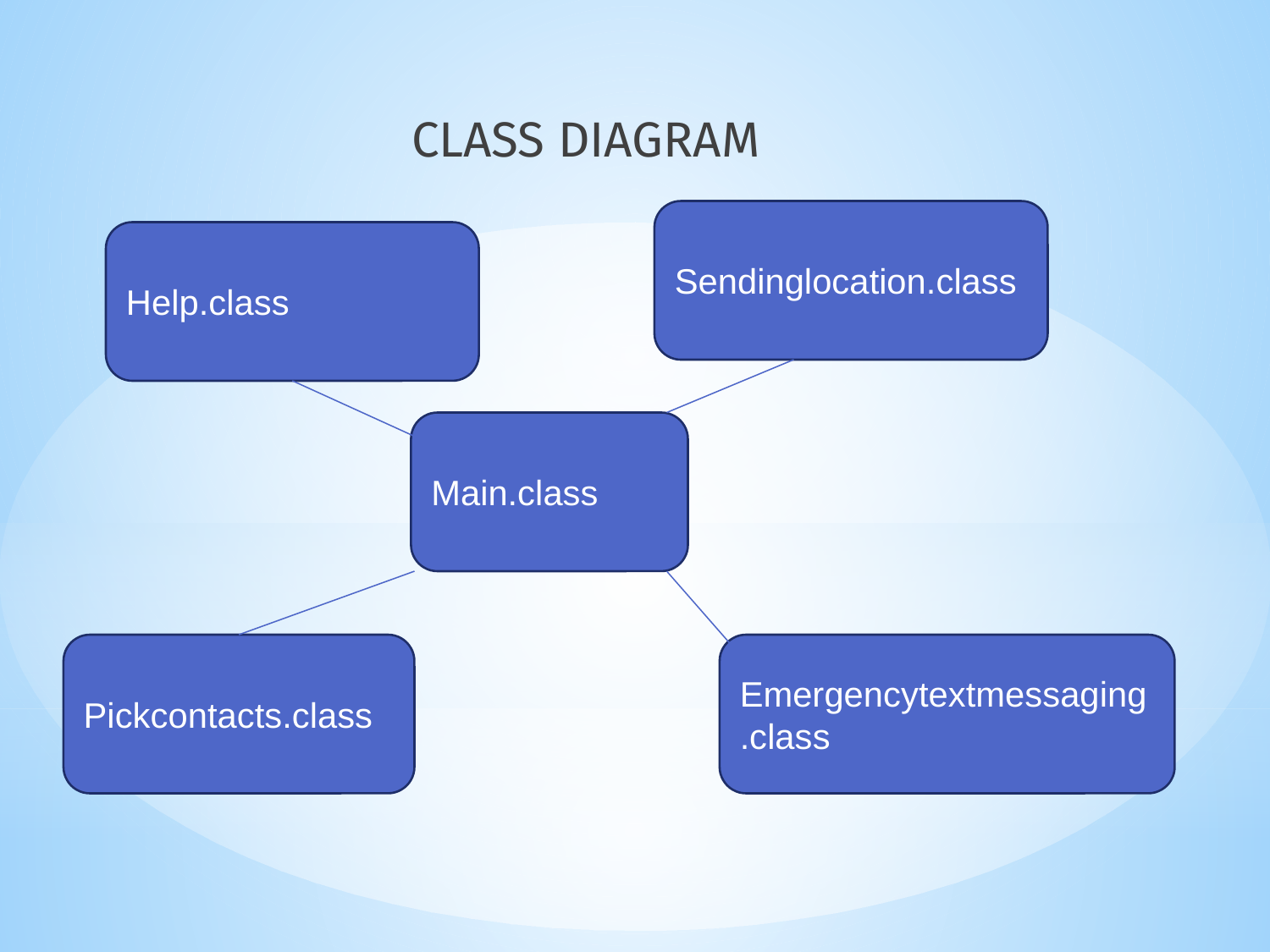

CLASS DIAGRAM
Sendinglocation.class
Help.class
Main.class
Pickcontacts.class
Emergencytextmessaging.class